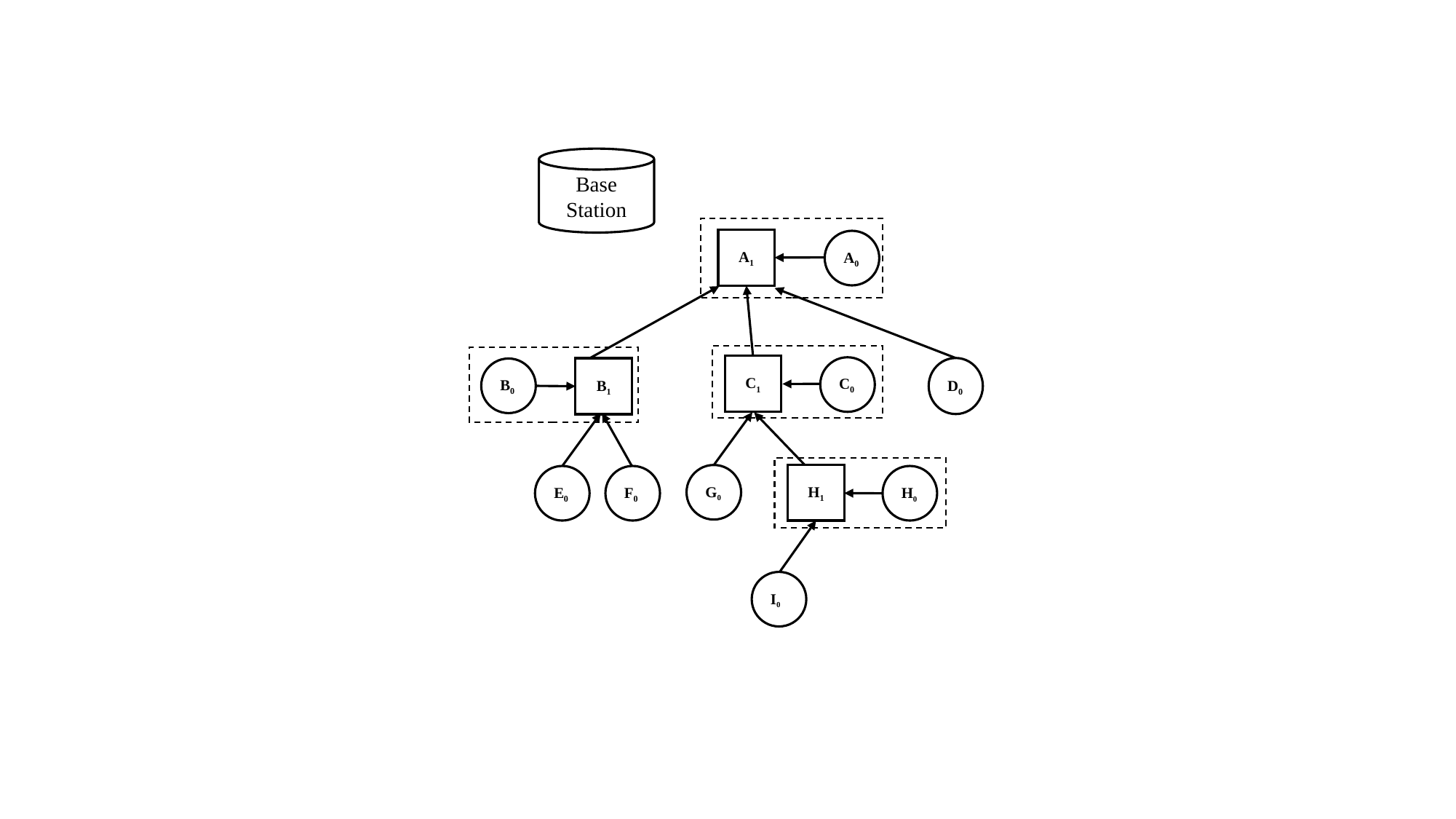

Base Station

A1
A0

C1
C0

D0

B1
B0

H1
G0
E0
F0
H0
I0